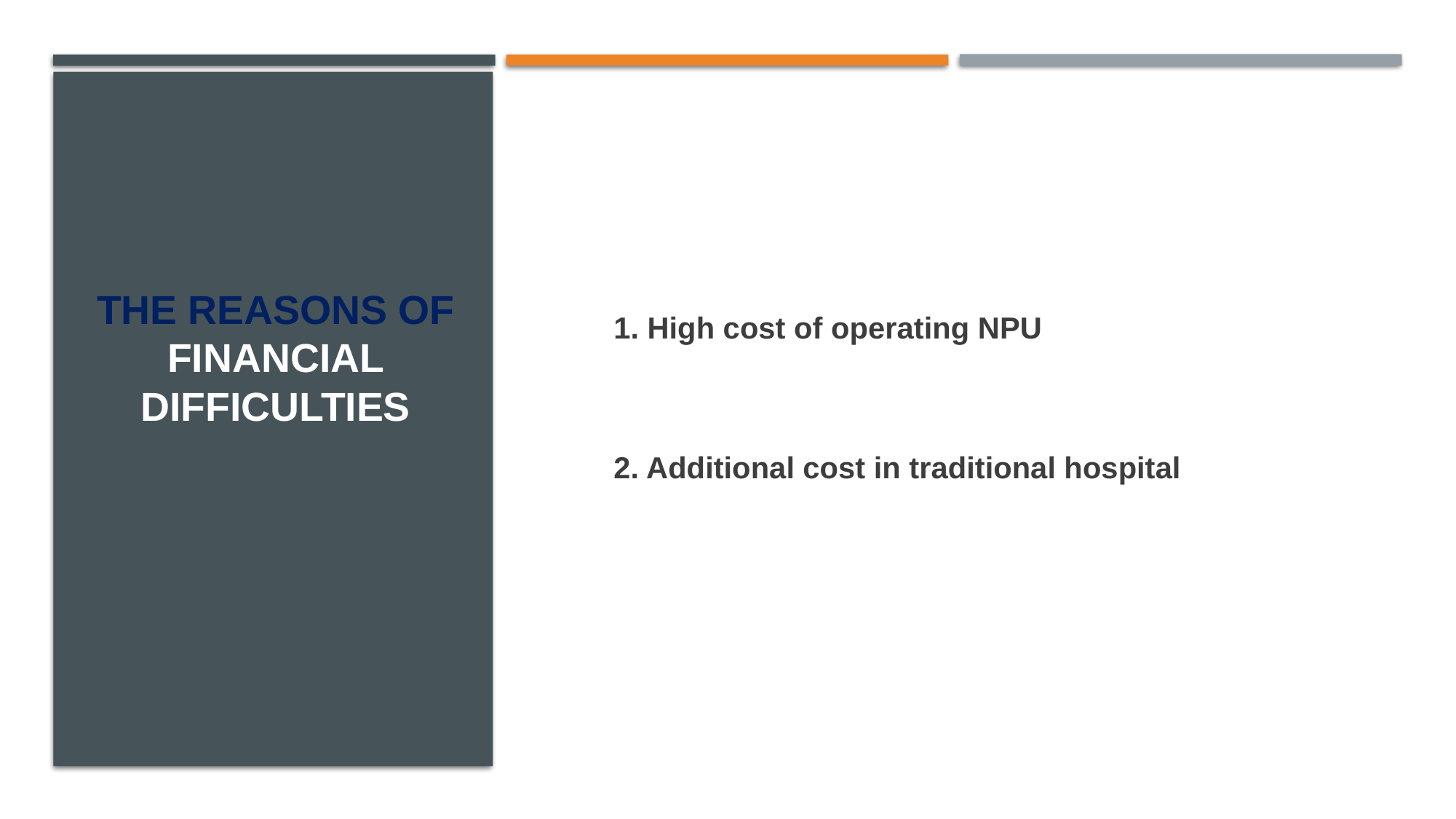

1. High cost of operating NPU

2. Additional cost in traditional hospital
# The reasons of Financial difficulties